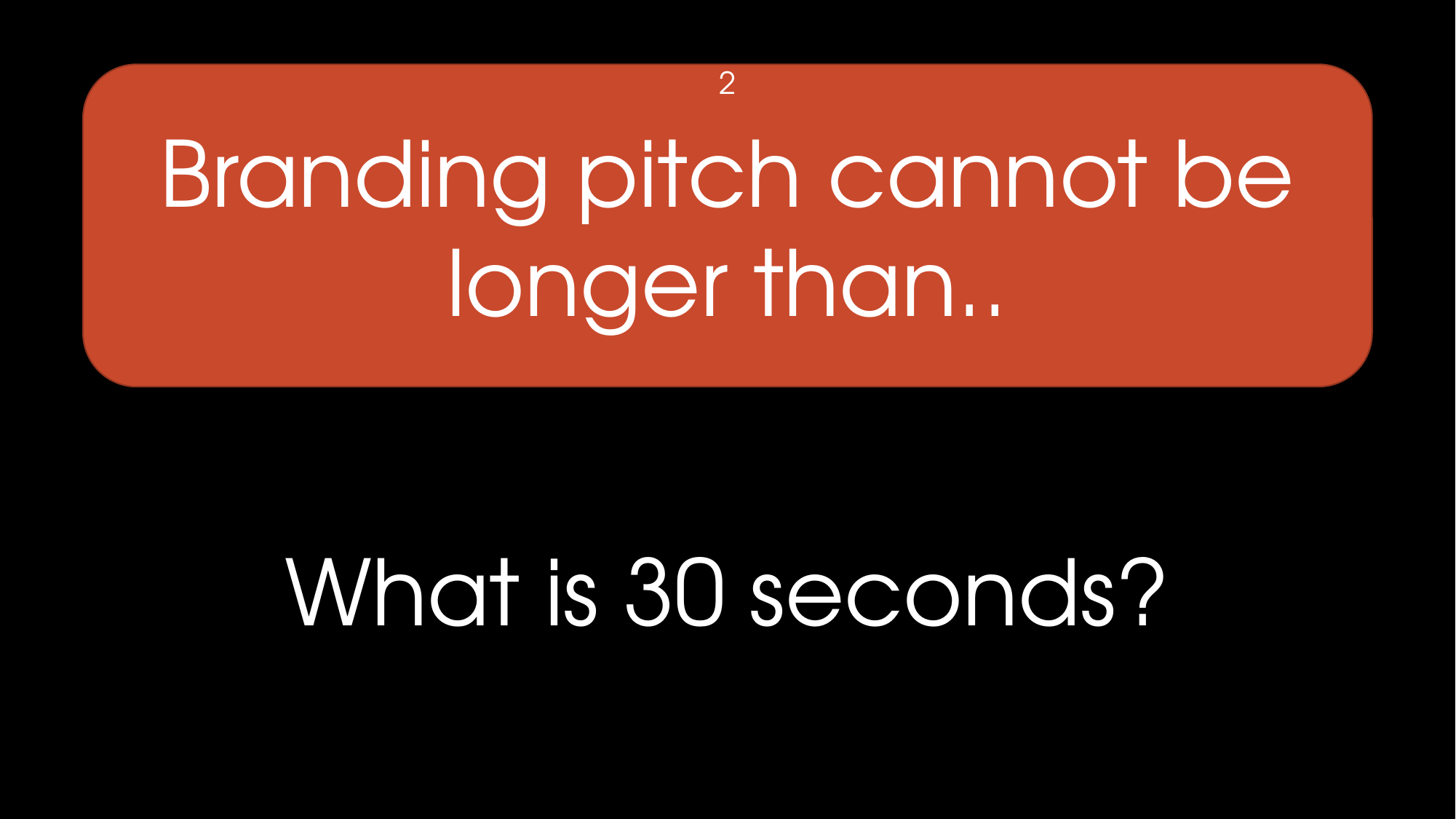

Branding pitch cannot be longer than..
2
What is 30 seconds?